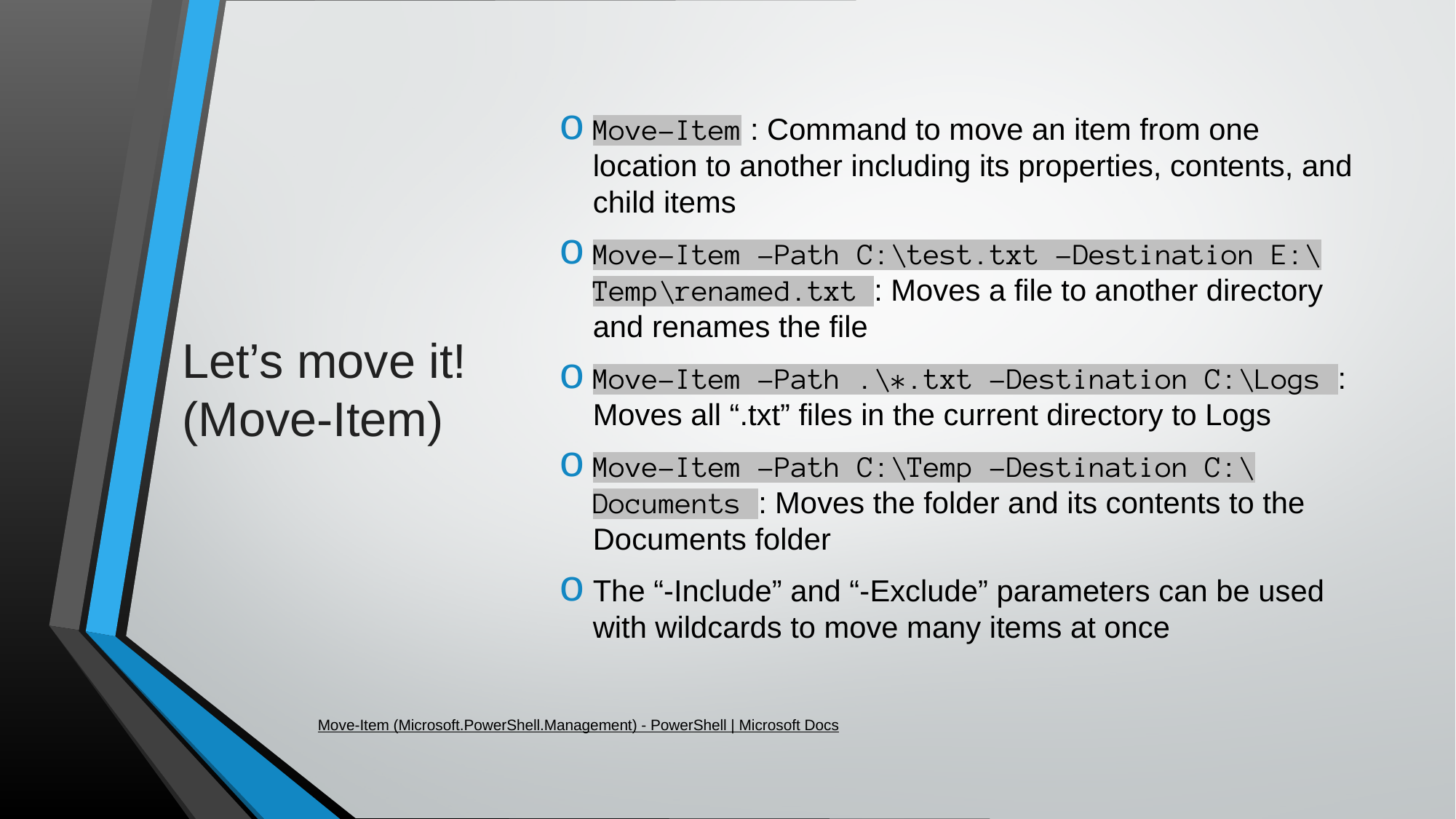

Move-Item : Command to move an item from one location to another including its properties, contents, and child items
Move-Item -Path C:\test.txt -Destination E:\Temp\renamed.txt : Moves a file to another directory and renames the file
Move-Item -Path .\*.txt -Destination C:\Logs : Moves all “.txt” files in the current directory to Logs
Move-Item -Path C:\Temp -Destination C:\Documents : Moves the folder and its contents to the Documents folder
The “-Include” and “-Exclude” parameters can be used with wildcards to move many items at once
# Let’s move it! (Move-Item)
Move-Item (Microsoft.PowerShell.Management) - PowerShell | Microsoft Docs